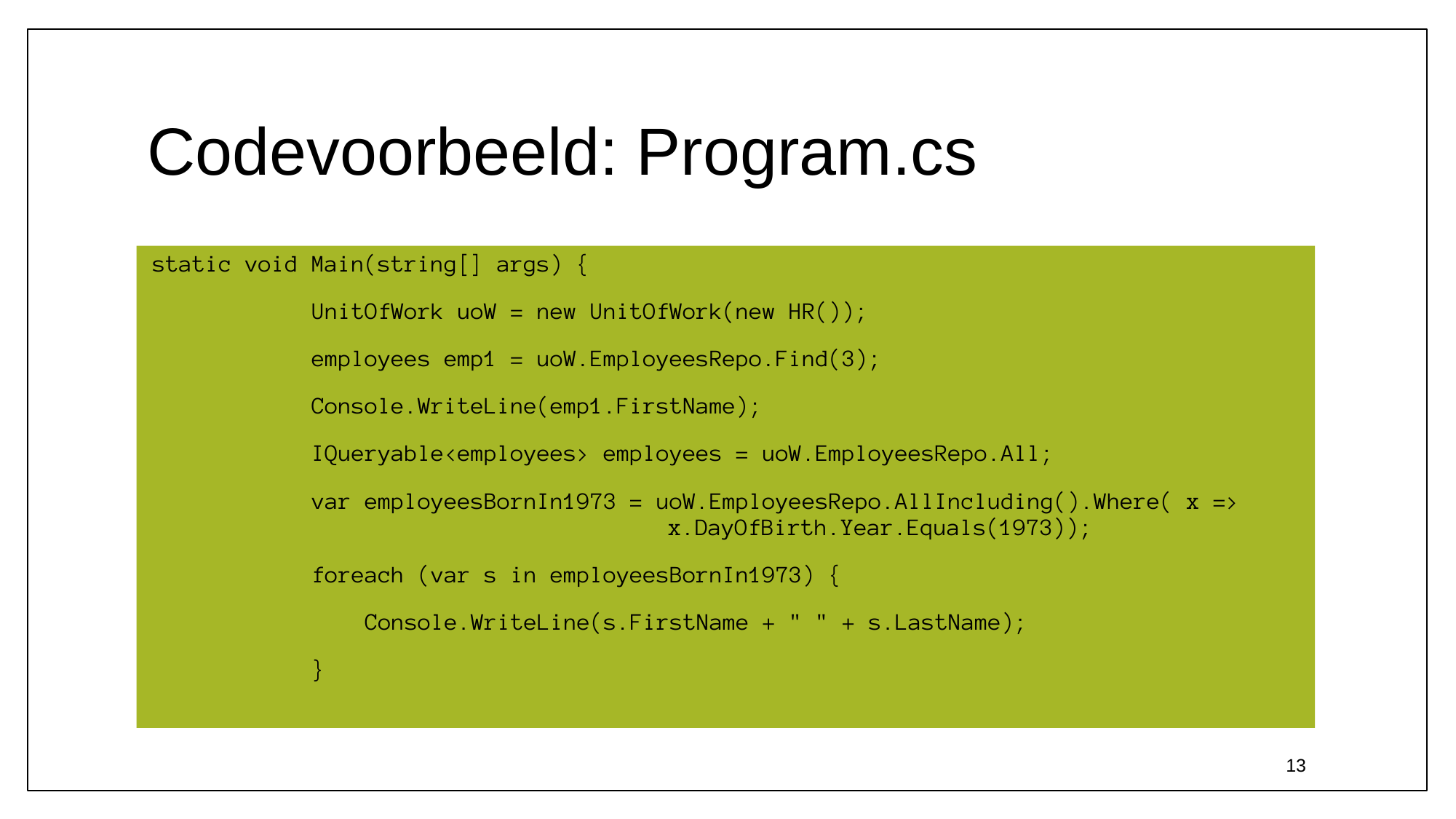

# Codevoorbeeld: Program.cs
static void Main(string[] args) {
            UnitOfWork uoW = new UnitOfWork(new HR());
            employees emp1 = uoW.EmployeesRepo.Find(3);
            Console.WriteLine(emp1.FirstName);
            IQueryable<employees> employees = uoW.EmployeesRepo.All;
            var employeesBornIn1973 = uoW.EmployeesRepo.AllIncluding().Where( x => 				      x.DayOfBirth.Year.Equals(1973));
            foreach (var s in employeesBornIn1973) {
                Console.WriteLine(s.FirstName + " " + s.LastName);
            }

13